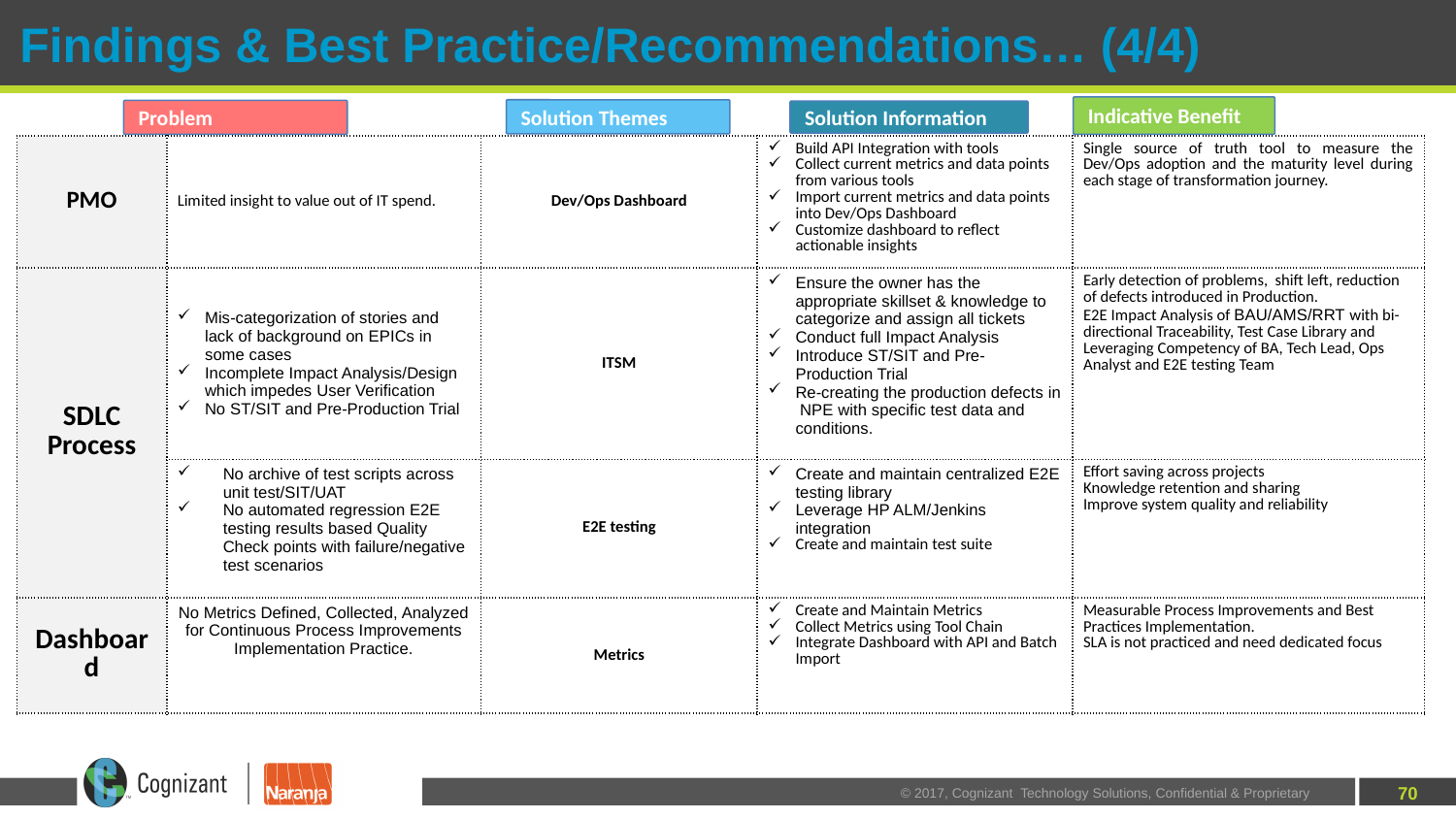

Findings & Best Practice/Recommendations… (4/4)
Indicative Benefit
Solution Themes
Problem
Solution Information
| PMO | Limited insight to value out of IT spend. | Dev/Ops Dashboard | Build API Integration with tools Collect current metrics and data points from various tools Import current metrics and data points into Dev/Ops Dashboard Customize dashboard to reflect actionable insights | Single source of truth tool to measure the Dev/Ops adoption and the maturity level during each stage of transformation journey. |
| --- | --- | --- | --- | --- |
| SDLC Process | Mis-categorization of stories and lack of background on EPICs in some cases Incomplete Impact Analysis/Design which impedes User Verification No ST/SIT and Pre-Production Trial | ITSM | Ensure the owner has the appropriate skillset & knowledge to categorize and assign all tickets Conduct full Impact Analysis Introduce ST/SIT and Pre-Production Trial Re-creating the production defects in NPE with specific test data and conditions. | Early detection of problems, shift left, reduction of defects introduced in Production. E2E Impact Analysis of BAU/AMS/RRT with bi-directional Traceability, Test Case Library and Leveraging Competency of BA, Tech Lead, Ops Analyst and E2E testing Team |
|  | No archive of test scripts across unit test/SIT/UAT No automated regression E2E testing results based Quality Check points with failure/negative test scenarios | E2E testing | Create and maintain centralized E2E testing library Leverage HP ALM/Jenkins integration Create and maintain test suite | Effort saving across projects Knowledge retention and sharing Improve system quality and reliability |
| Dashboard | No Metrics Defined, Collected, Analyzed for Continuous Process Improvements Implementation Practice. | Metrics | Create and Maintain Metrics Collect Metrics using Tool Chain Integrate Dashboard with API and Batch Import | Measurable Process Improvements and Best Practices Implementation. SLA is not practiced and need dedicated focus |